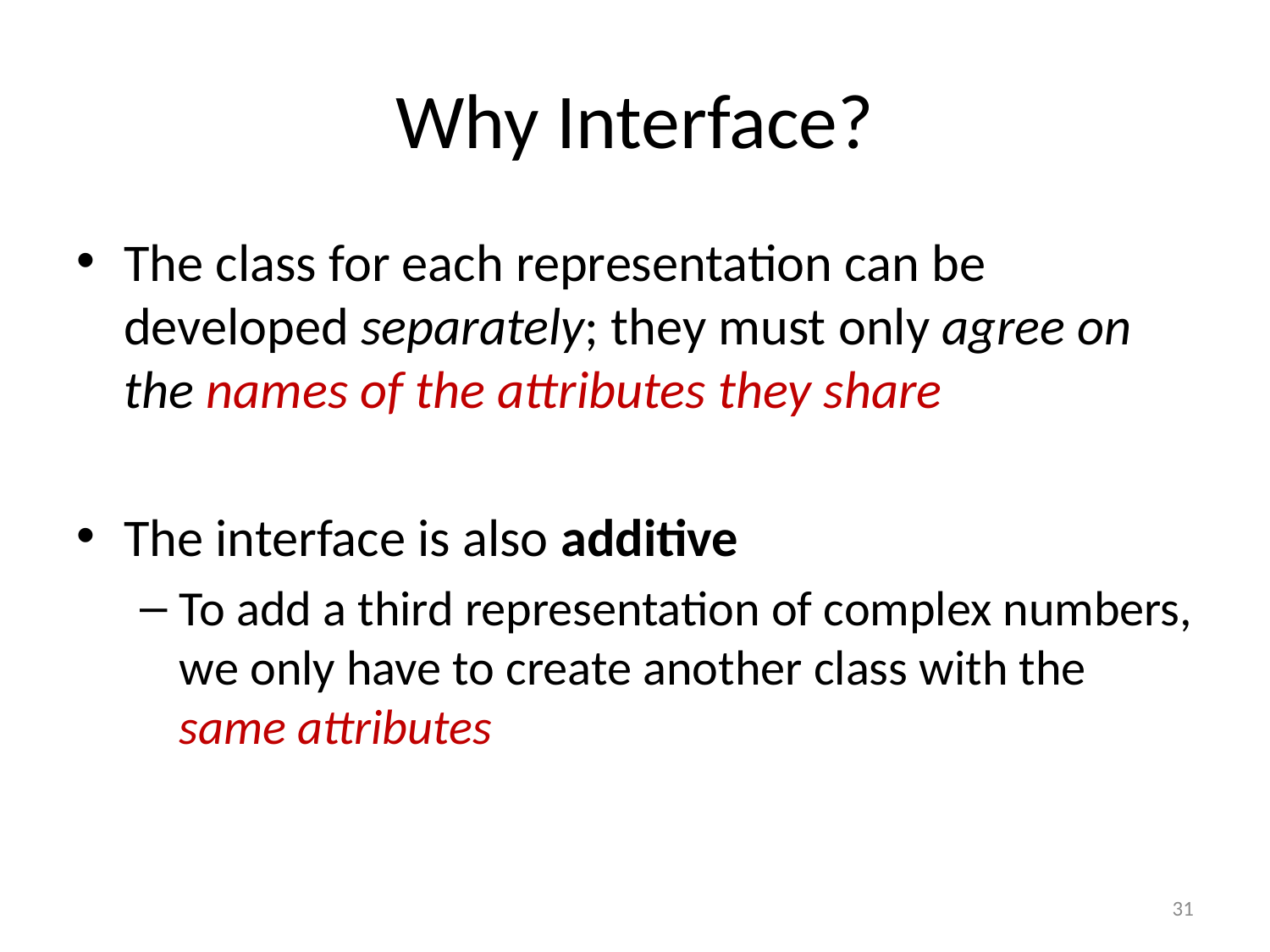

# Why Interface?
The class for each representation can be developed separately; they must only agree on the names of the attributes they share

The interface is also additive
To add a third representation of complex numbers, we only have to create another class with the same attributes
31